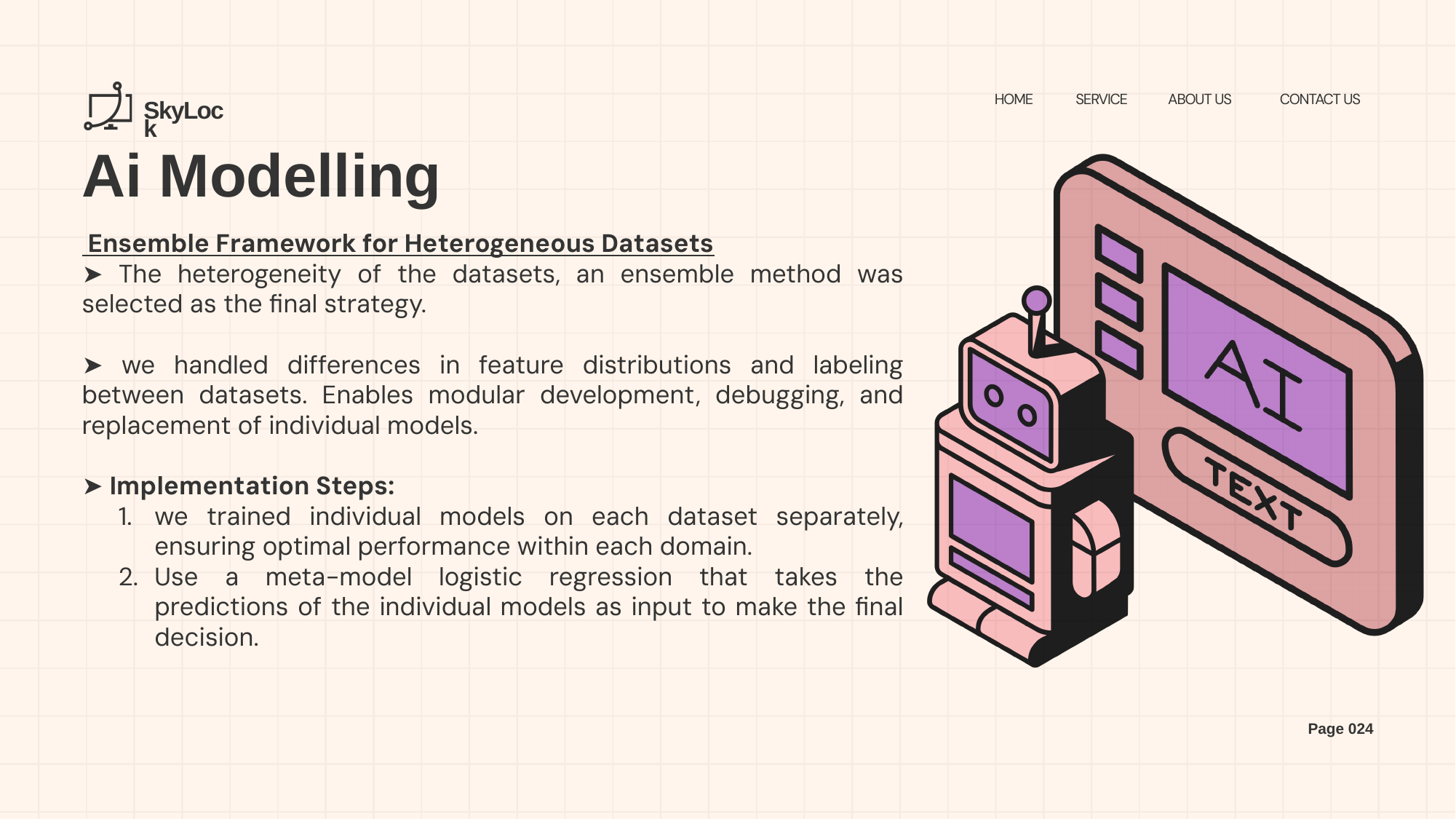

HOME
SERVICE
ABOUT US
CONTACT US
SkyLock
Ai Modelling

 Ensemble Framework for Heterogeneous Datasets
➤ The heterogeneity of the datasets, an ensemble method was selected as the final strategy.

➤ we handled differences in feature distributions and labeling between datasets. Enables modular development, debugging, and replacement of individual models.

➤ Implementation Steps:
we trained individual models on each dataset separately, ensuring optimal performance within each domain.
Use a meta-model logistic regression that takes the predictions of the individual models as input to make the final decision.

Page 024